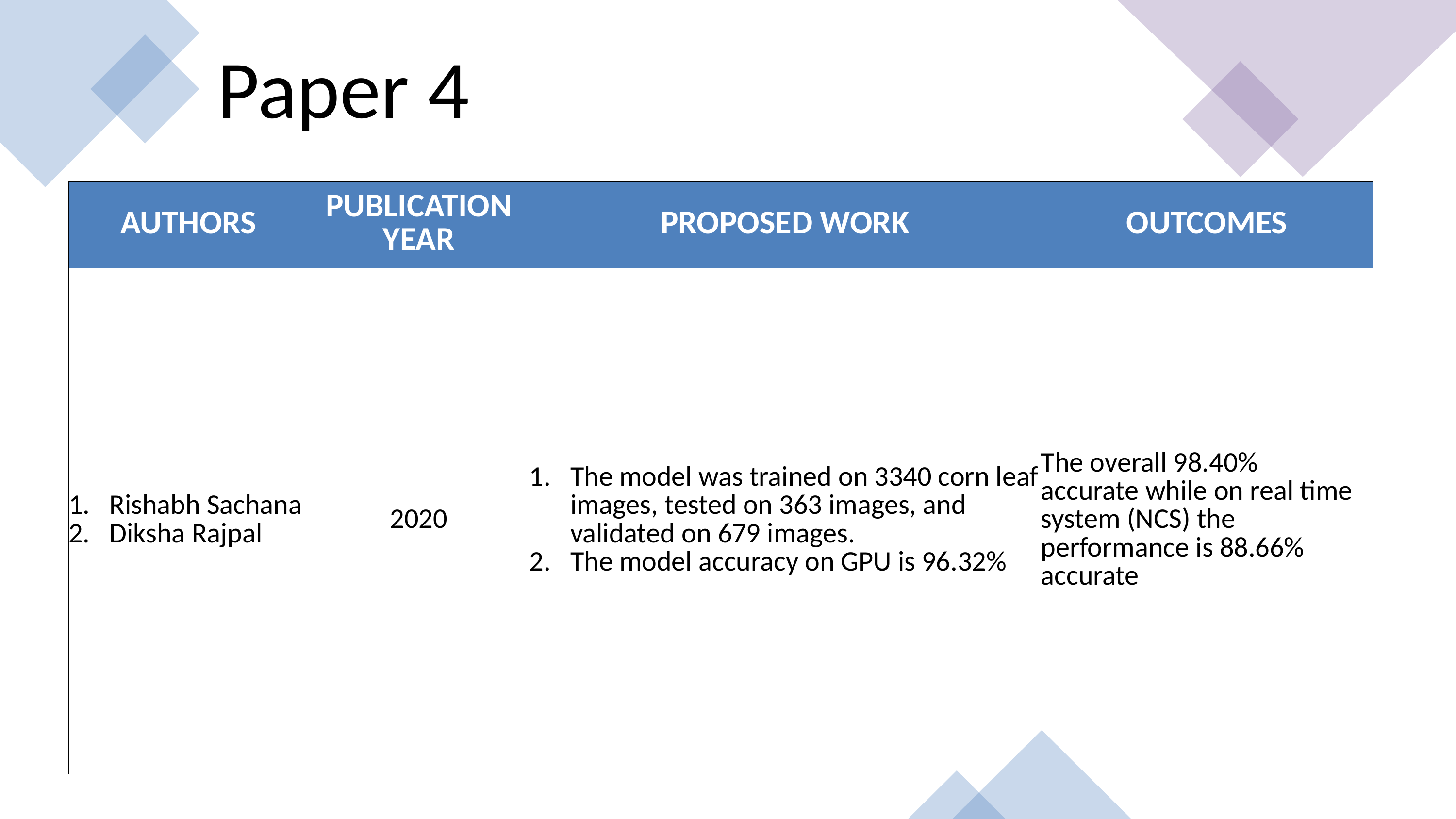

Paper 4

| AUTHORS | PUBLICATION YEAR | PROPOSED WORK | OUTCOMES |
| --- | --- | --- | --- |
| Rishabh Sachana Diksha Rajpal | 2020 | The model was trained on 3340 corn leaf images, tested on 363 images, and validated on 679 images. The model accuracy on GPU is 96.32% | The overall 98.40% accurate while on real time system (NCS) the performance is 88.66% accurate |